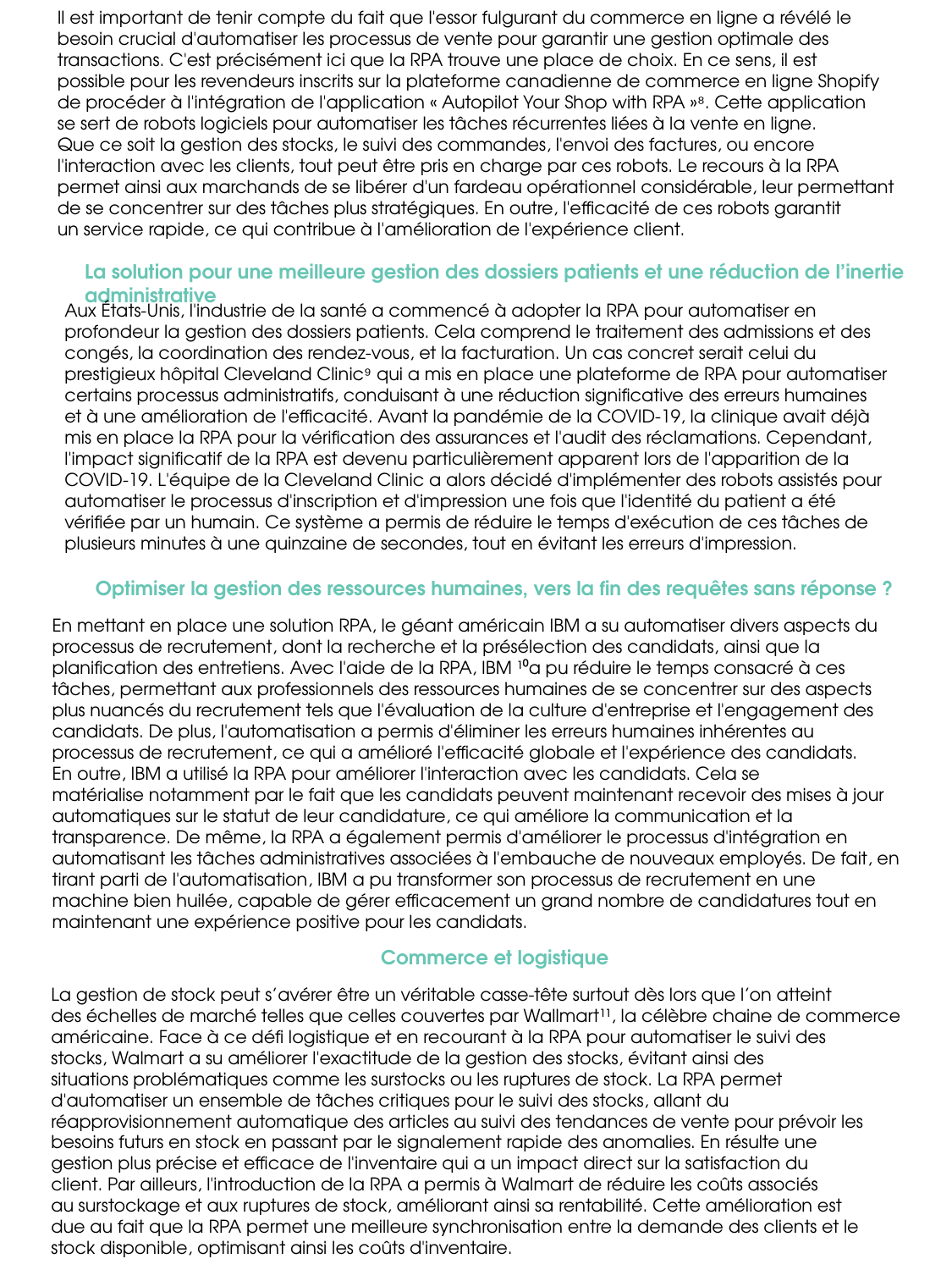

Il est important de tenir compte du fait que l'essor fulgurant du commerce en ligne a révélé le
besoin crucial d'automatiser les processus de vente pour garantir une gestion optimale des
transactions. C'est précisément ici que la RPA trouve une place de choix. En ce sens, il est
possible pour les revendeurs inscrits sur la plateforme canadienne de commerce en ligne Shopify
de procéder à l'intégration de l'application « Autopilot Your Shop with RPA »⁸. Cette application
se sert de robots logiciels pour automatiser les tâches récurrentes liées à la vente en ligne.
Que ce soit la gestion des stocks, le suivi des commandes, l'envoi des factures, ou encore
l'interaction avec les clients, tout peut être pris en charge par ces robots. Le recours à la RPA
permet ainsi aux marchands de se libérer d'un fardeau opérationnel considérable, leur permettant
de se concentrer sur des tâches plus stratégiques. En outre, l'efficacité de ces robots garantit
un service rapide, ce qui contribue à l'amélioration de l'expérience client.
La solution pour une meilleure gestion des dossiers patients et une réduction de l’inertie
administrative
Aux États-Unis, l'industrie de la santé a commencé à adopter la RPA pour automatiser en
profondeur la gestion des dossiers patients. Cela comprend le traitement des admissions et des
congés, la coordination des rendez-vous, et la facturation. Un cas concret serait celui du
prestigieux hôpital Cleveland Clinic⁹ qui a mis en place une plateforme de RPA pour automatiser
certains processus administratifs, conduisant à une réduction significative des erreurs humaines
et à une amélioration de l'efficacité. Avant la pandémie de la COVID-19, la clinique avait déjà
mis en place la RPA pour la vérification des assurances et l'audit des réclamations. Cependant,
l'impact significatif de la RPA est devenu particulièrement apparent lors de l'apparition de la
COVID-19. L'équipe de la Cleveland Clinic a alors décidé d'implémenter des robots assistés pour
automatiser le processus d'inscription et d'impression une fois que l'identité du patient a été
vérifiée par un humain. Ce système a permis de réduire le temps d'exécution de ces tâches de
plusieurs minutes à une quinzaine de secondes, tout en évitant les erreurs d'impression.
Optimiser la gestion des ressources humaines, vers la fin des requêtes sans réponse ?
En mettant en place une solution RPA, le géant américain IBM a su automatiser divers aspects du
processus de recrutement, dont la recherche et la présélection des candidats, ainsi que la
planification des entretiens. Avec l'aide de la RPA, IBM ¹⁰a pu réduire le temps consacré à ces
tâches, permettant aux professionnels des ressources humaines de se concentrer sur des aspects
plus nuancés du recrutement tels que l'évaluation de la culture d'entreprise et l'engagement des
candidats. De plus, l'automatisation a permis d'éliminer les erreurs humaines inhérentes au
processus de recrutement, ce qui a amélioré l'efficacité globale et l'expérience des candidats.
En outre, IBM a utilisé la RPA pour améliorer l'interaction avec les candidats. Cela se
matérialise notamment par le fait que les candidats peuvent maintenant recevoir des mises à jour
automatiques sur le statut de leur candidature, ce qui améliore la communication et la
transparence. De même, la RPA a également permis d'améliorer le processus d'intégration en
automatisant les tâches administratives associées à l'embauche de nouveaux employés. De fait, en
tirant parti de l'automatisation, IBM a pu transformer son processus de recrutement en une
machine bien huilée, capable de gérer efficacement un grand nombre de candidatures tout en
maintenant une expérience positive pour les candidats.
Commerce et logistique
La gestion de stock peut s’avérer être un véritable casse-tête surtout dès lors que l’on atteint
des échelles de marché telles que celles couvertes par Wallmart¹¹, la célèbre chaine de commerce
américaine. Face à ce défi logistique et en recourant à la RPA pour automatiser le suivi des
stocks, Walmart a su améliorer l'exactitude de la gestion des stocks, évitant ainsi des
situations problématiques comme les surstocks ou les ruptures de stock. La RPA permet
d'automatiser un ensemble de tâches critiques pour le suivi des stocks, allant du
réapprovisionnement automatique des articles au suivi des tendances de vente pour prévoir les
besoins futurs en stock en passant par le signalement rapide des anomalies. En résulte une
gestion plus précise et efficace de l'inventaire qui a un impact direct sur la satisfaction du
client. Par ailleurs, l'introduction de la RPA a permis à Walmart de réduire les coûts associés
au surstockage et aux ruptures de stock, améliorant ainsi sa rentabilité. Cette amélioration est
due au fait que la RPA permet une meilleure synchronisation entre la demande des clients et le
stock disponible, optimisant ainsi les coûts d'inventaire.